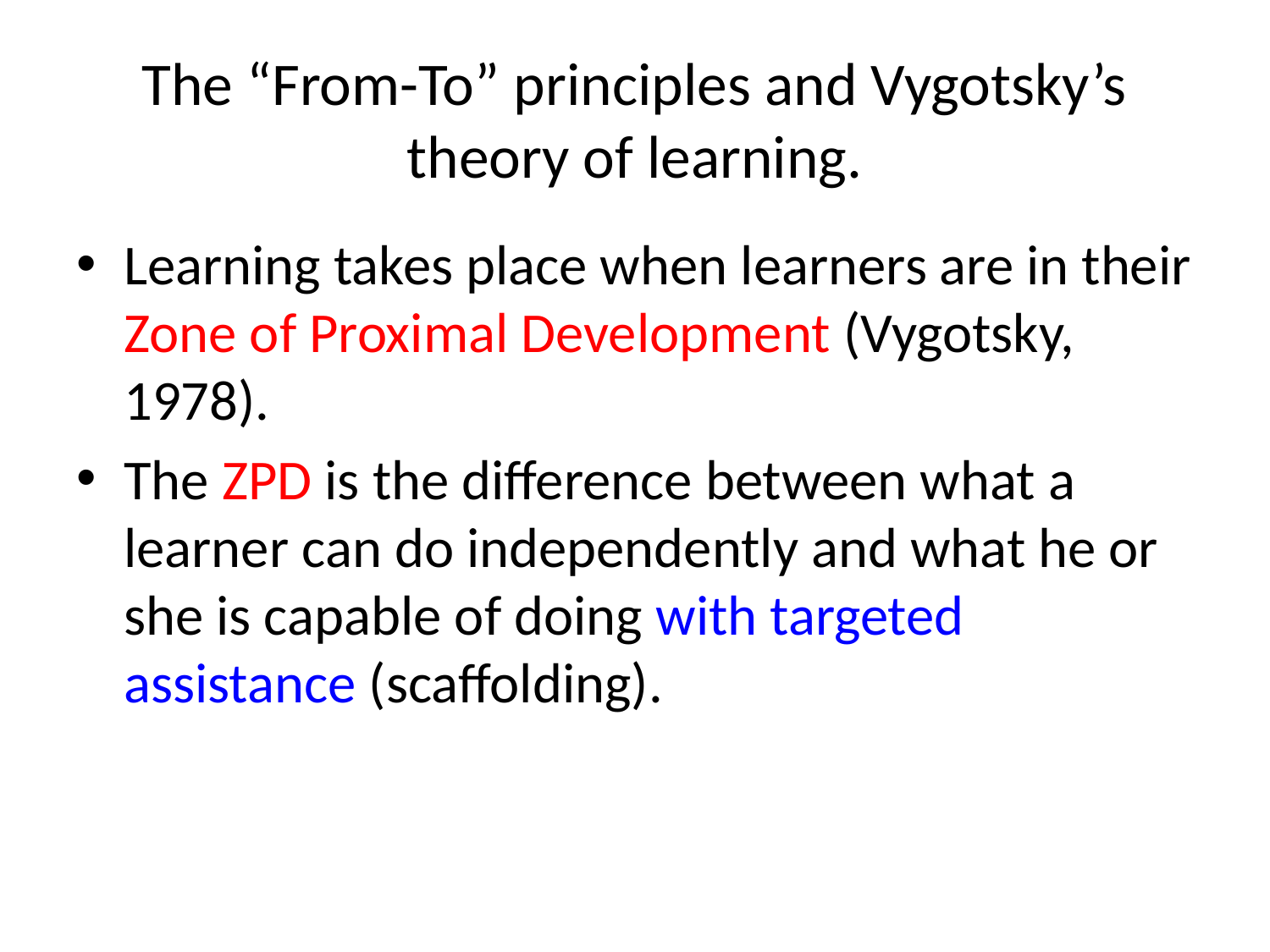

# The “From-To” principles and Vygotsky’s theory of learning.
Learning takes place when learners are in their Zone of Proximal Development (Vygotsky, 1978).
The ZPD is the difference between what a learner can do independently and what he or she is capable of doing with targeted assistance (scaffolding).